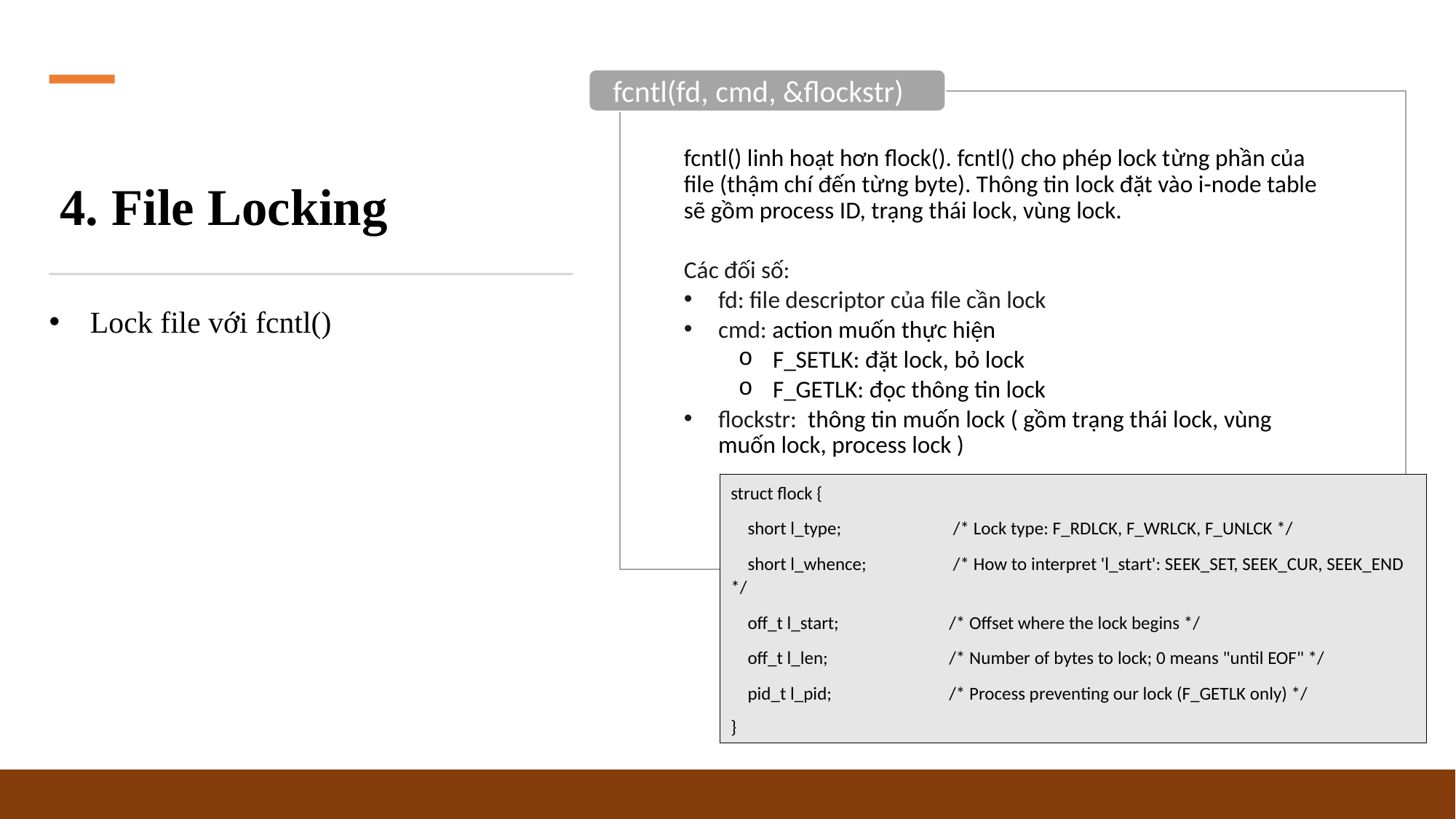

fcntl(fd, cmd, &flockstr)
fcntl() linh hoạt hơn flock(). fcntl() cho phép lock từng phần của file (thậm chí đến từng byte). Thông tin lock đặt vào i-node table sẽ gồm process ID, trạng thái lock, vùng lock.

Các đối số:
fd: file descriptor của file cần lock
cmd: action muốn thực hiện
F_SETLK: đặt lock, bỏ lock
F_GETLK: đọc thông tin lock
flockstr:  thông tin muốn lock ( gồm trạng thái lock, vùng muốn lock, process lock )

4. File Locking

Lock file với fcntl()
struct flock {
    short l_type;  	 /* Lock type: F_RDLCK, F_WRLCK, F_UNLCK */
    short l_whence;	 /* How to interpret 'l_start': SEEK_SET, SEEK_CUR, SEEK_END */
    off_t l_start;  	/* Offset where the lock begins */
    off_t l_len;    	/* Number of bytes to lock; 0 means "until EOF" */
    pid_t l_pid;    	/* Process preventing our lock (F_GETLK only) */
}